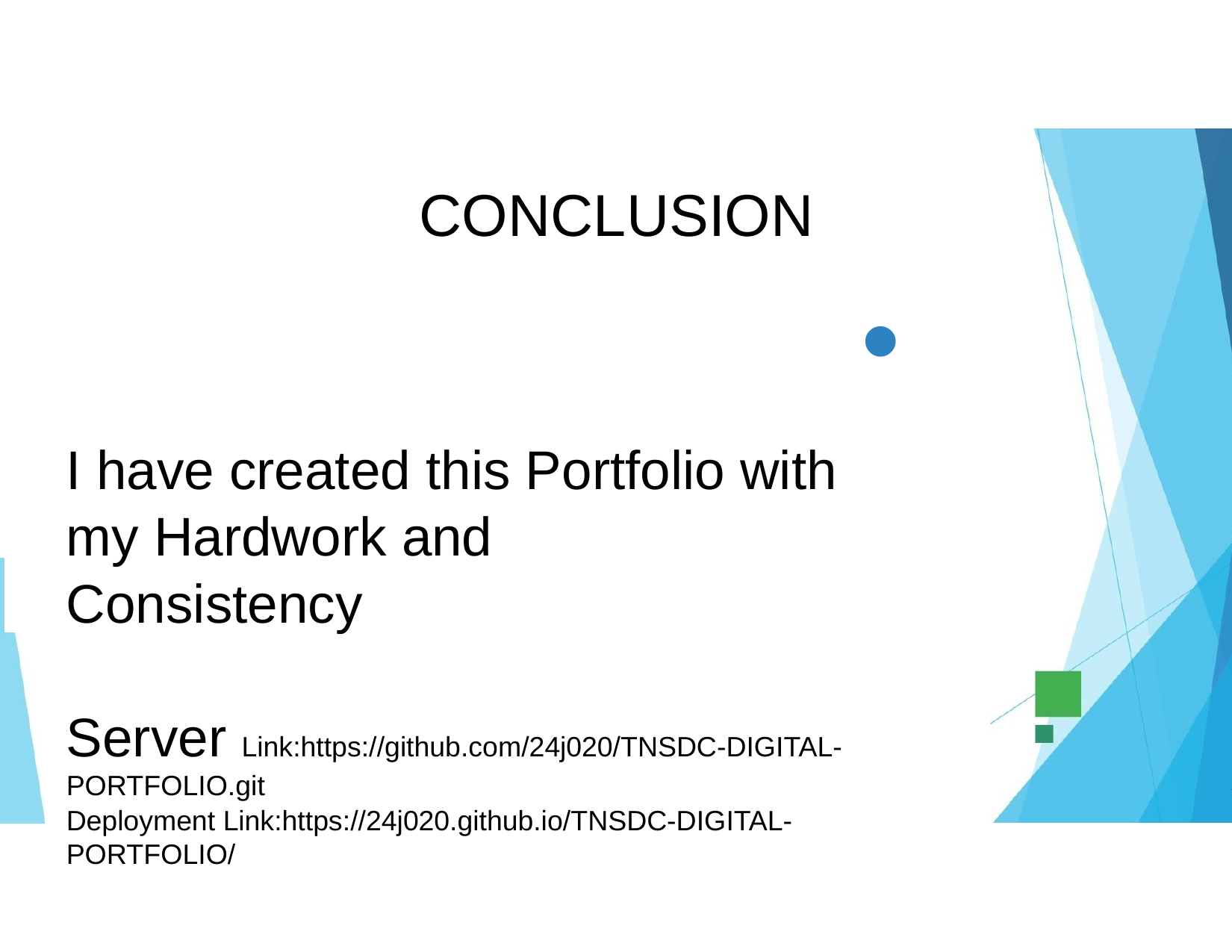

# CONCLUSION
•
I have created this Portfolio with my Hardwork and
Consistency

Server Link:https://github.com/24j020/TNSDC-DIGITAL-PORTFOLIO.git
Deployment Link:https://24j020.github.io/TNSDC-DIGITAL-PORTFOLIO/